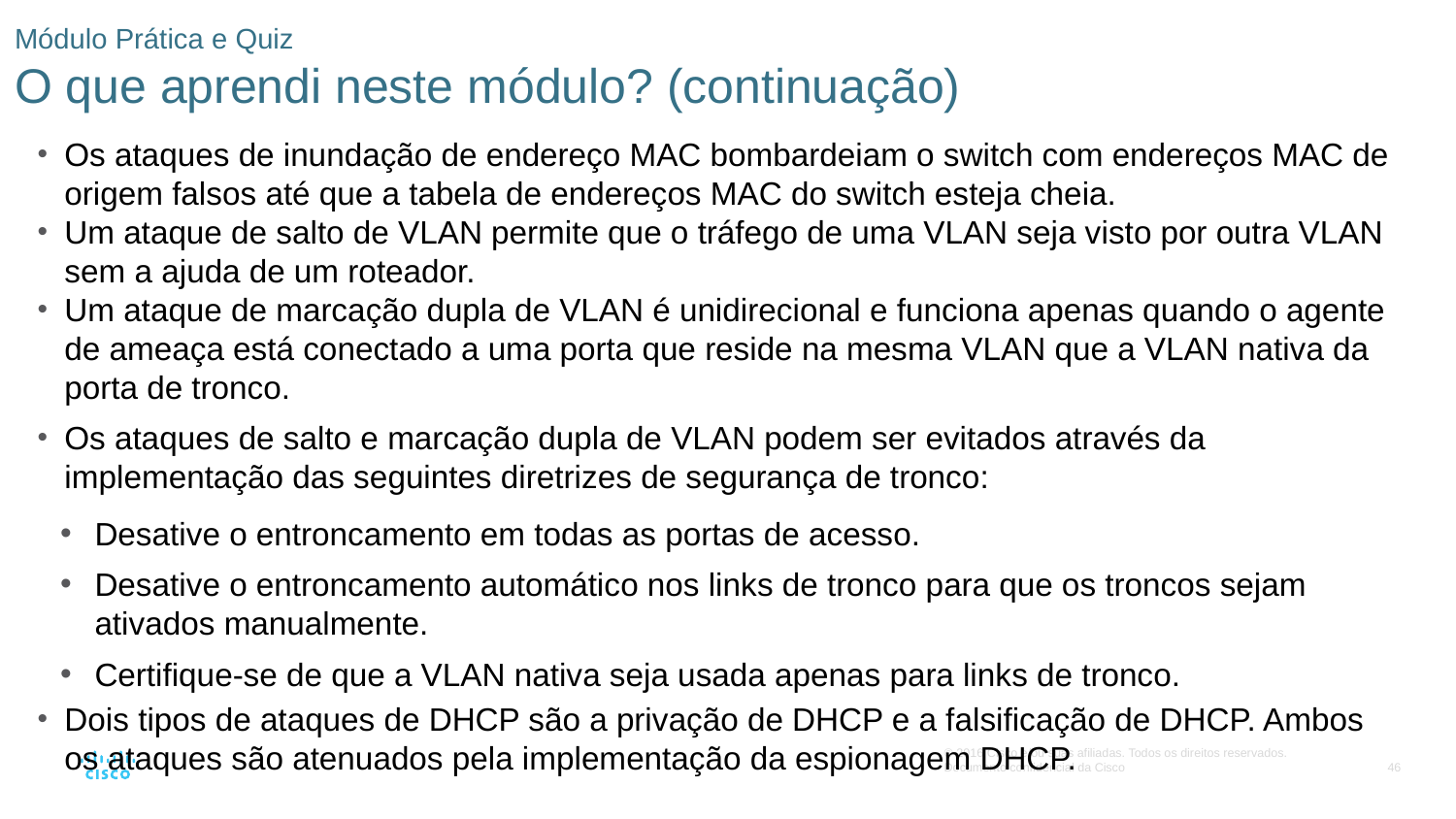

# Módulo Prática e Quiz O que aprendi neste módulo? (continuação)
Os ataques de inundação de endereço MAC bombardeiam o switch com endereços MAC de origem falsos até que a tabela de endereços MAC do switch esteja cheia.
Um ataque de salto de VLAN permite que o tráfego de uma VLAN seja visto por outra VLAN sem a ajuda de um roteador.
Um ataque de marcação dupla de VLAN é unidirecional e funciona apenas quando o agente de ameaça está conectado a uma porta que reside na mesma VLAN que a VLAN nativa da porta de tronco.
Os ataques de salto e marcação dupla de VLAN podem ser evitados através da implementação das seguintes diretrizes de segurança de tronco:
Desative o entroncamento em todas as portas de acesso.
Desative o entroncamento automático nos links de tronco para que os troncos sejam ativados manualmente.
Certifique-se de que a VLAN nativa seja usada apenas para links de tronco.
Dois tipos de ataques de DHCP são a privação de DHCP e a falsificação de DHCP. Ambos os ataques são atenuados pela implementação da espionagem DHCP.